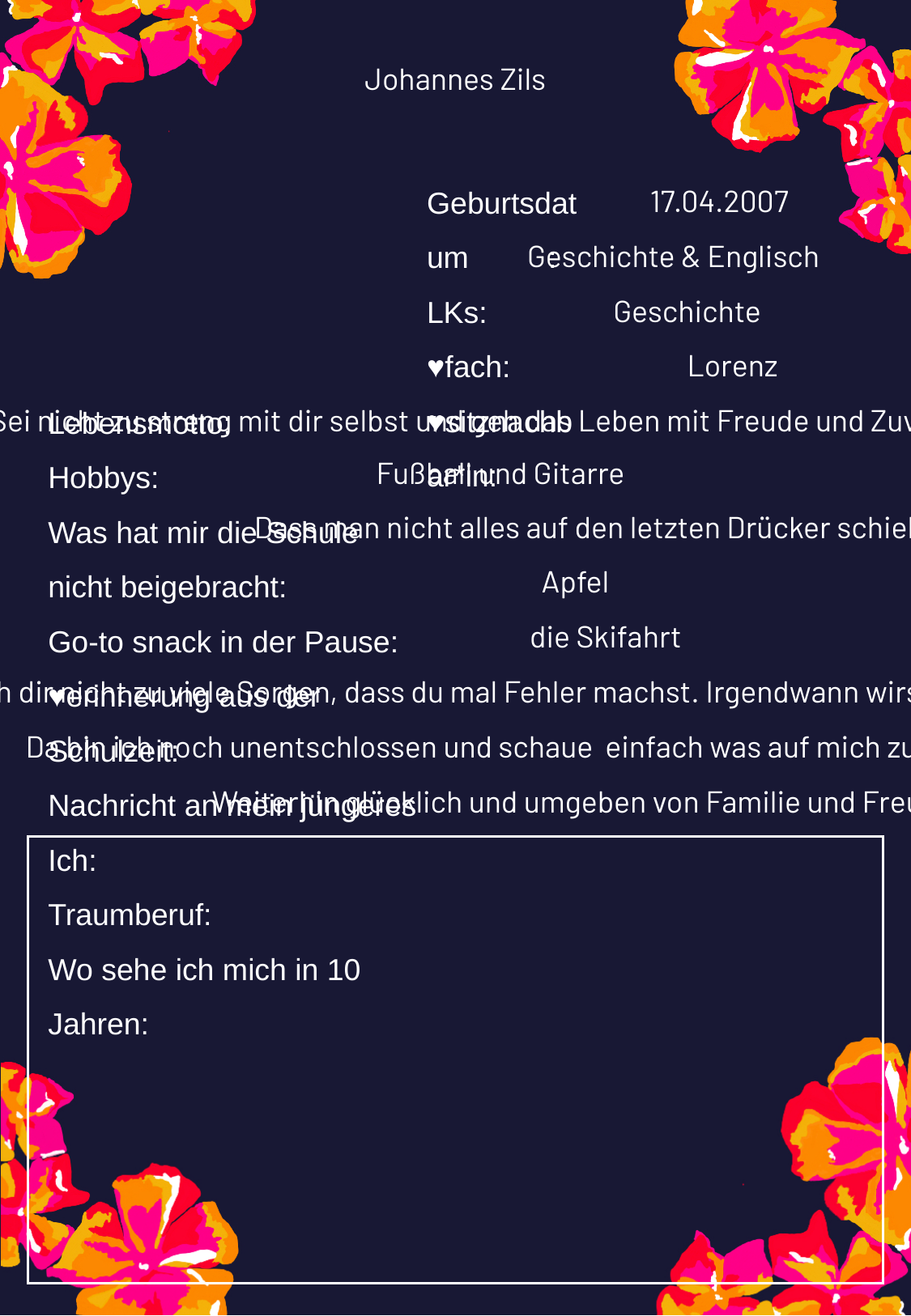

Johannes Zils

17.04.2007

Geschichte & Englisch

Geschichte

Lorenz

Sei nicht zu streng mit dir selbst und geh das Leben mit Freude und Zuversicht an.

Fußball und Gitarre

Dass man nicht alles auf den letzten Drücker schieben sollte

Apfel

die Skifahrt

Mach dir nicht zu viele Sorgen, dass du mal Fehler machst. Irgendwann wirst du drüber lachen können.

Da bin ich noch unentschlossen und schaue  einfach was auf mich zukommt.

Weiterhin glücklich und umgeben von Familie und Freunden